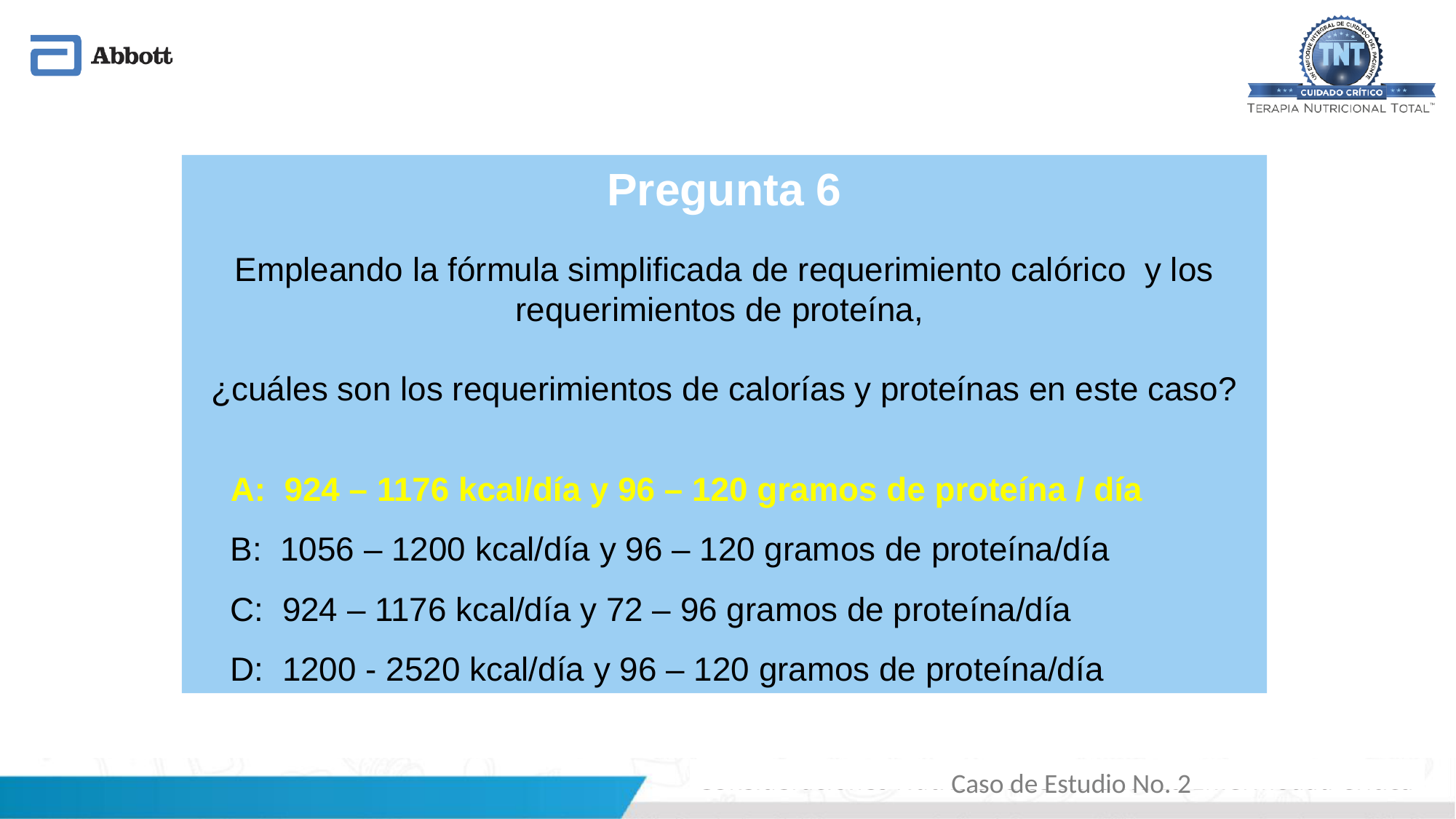

Pregunta 6

Empleando la fórmula simplificada de requerimiento calórico  y los requerimientos de proteína,

¿cuáles son los requerimientos de calorías y proteínas en este caso?

A:  924 – 1176 kcal/día y 96 – 120 gramos de proteína / día
B:  1056 – 1200 kcal/día y 96 – 120 gramos de proteína/día
C:  924 – 1176 kcal/día y 72 – 96 gramos de proteína/día
D:  1200 - 2520 kcal/día y 96 – 120 gramos de proteína/día